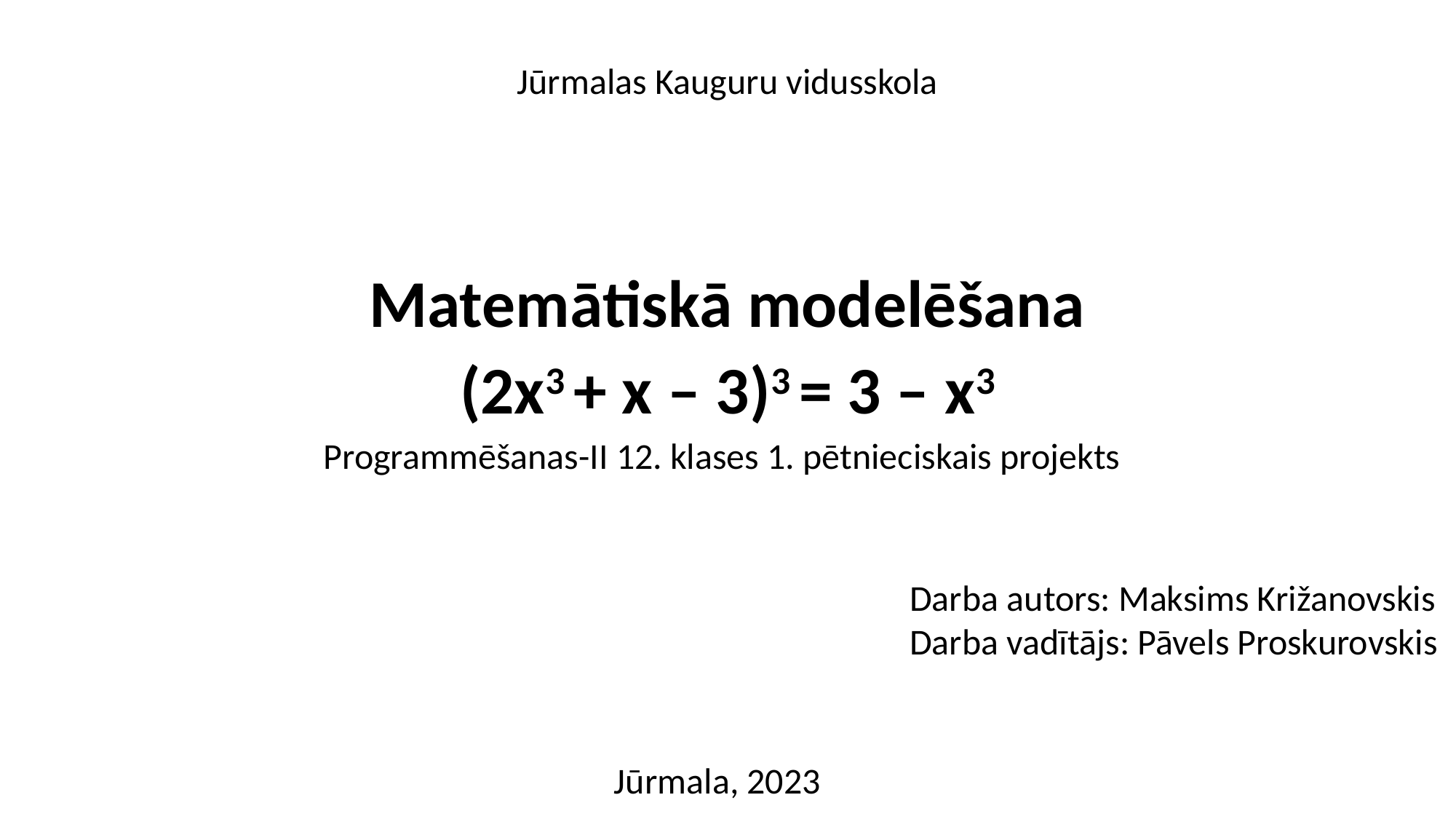

# Jūrmalas Kauguru vidusskola
Matemātiskā modelēšana
(2x3 + x – 3)3 = 3 – x3
Programmēšanas-II 12. klases 1. pētnieciskais projekts
Darba autors: Maksims Križanovskis
Darba vadītājs: Pāvels Proskurovskis
Jūrmala, 2023